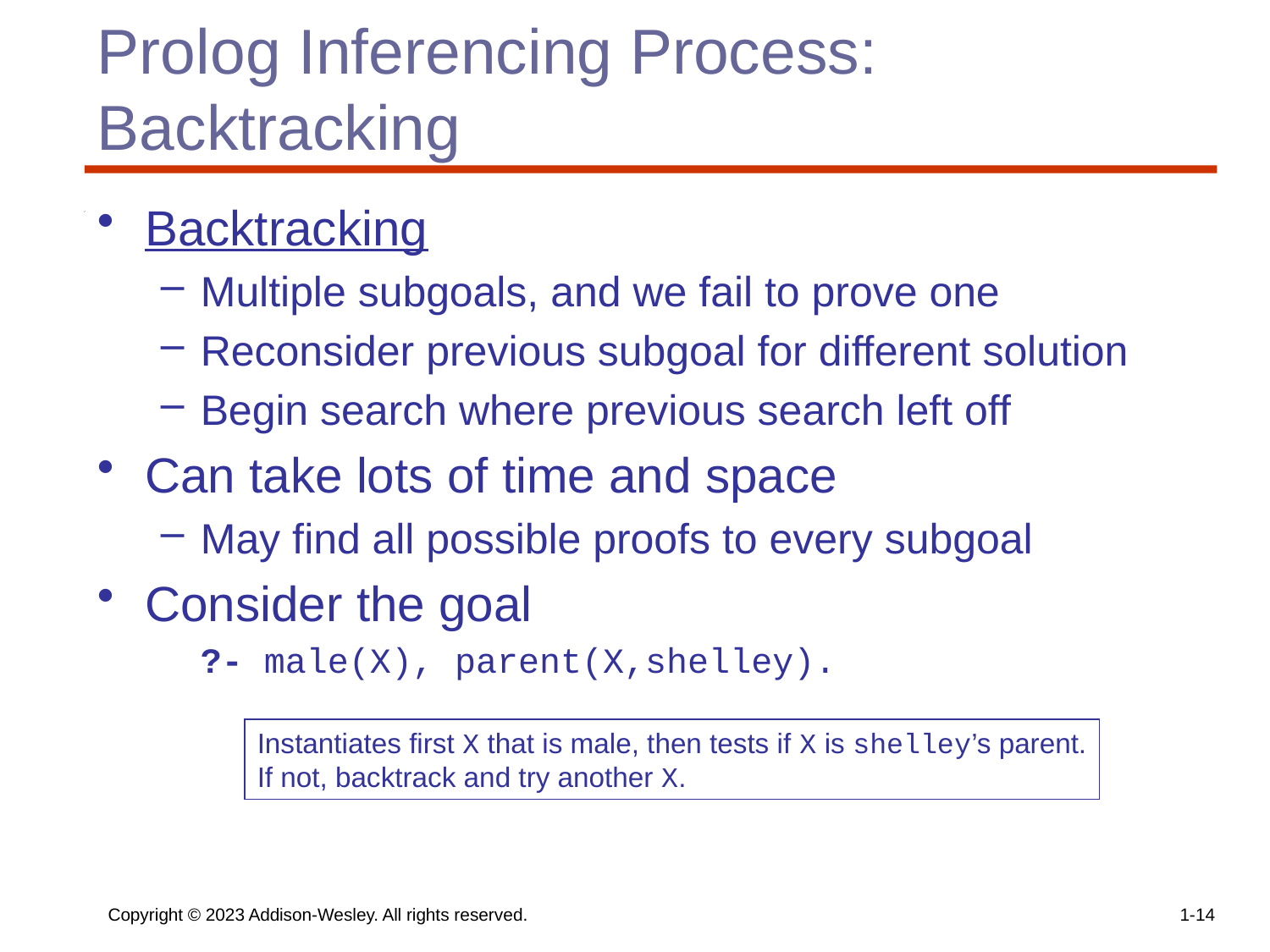

# Prolog Inferencing Process: Backtracking
Backtracking
Multiple subgoals, and we fail to prove one
Reconsider previous subgoal for different solution
Begin search where previous search left off
Can take lots of time and space
May find all possible proofs to every subgoal
Consider the goal
	?- male(X), parent(X,shelley).
Instantiates first X that is male, then tests if X is shelley’s parent.
If not, backtrack and try another X.
Copyright © 2023 Addison-Wesley. All rights reserved.
1-14